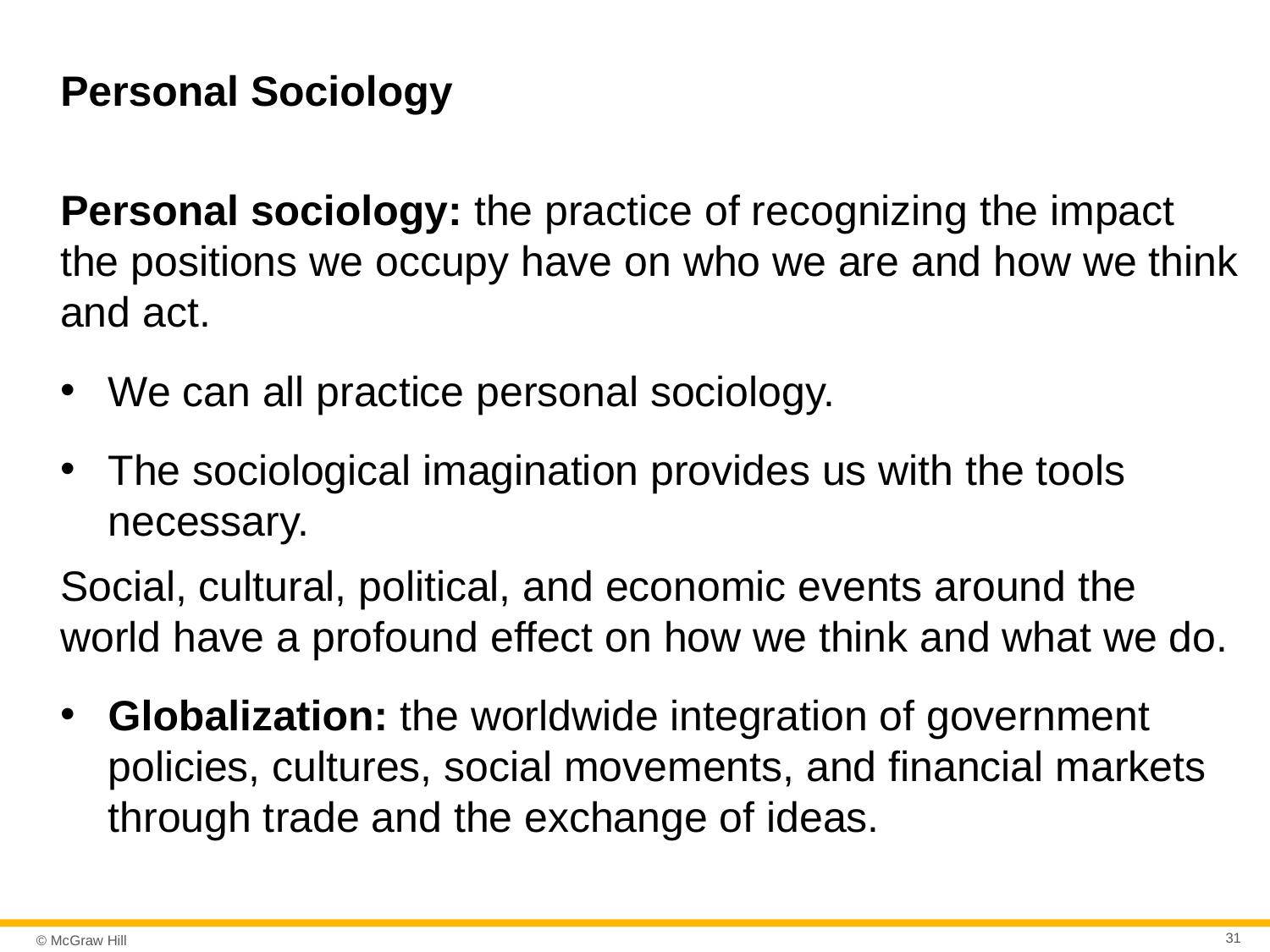

# Personal Sociology
Personal sociology: the practice of recognizing the impact the positions we occupy have on who we are and how we think and act.
We can all practice personal sociology.
The sociological imagination provides us with the tools necessary.
Social, cultural, political, and economic events around the world have a profound effect on how we think and what we do.
Globalization: the worldwide integration of government policies, cultures, social movements, and financial markets through trade and the exchange of ideas.